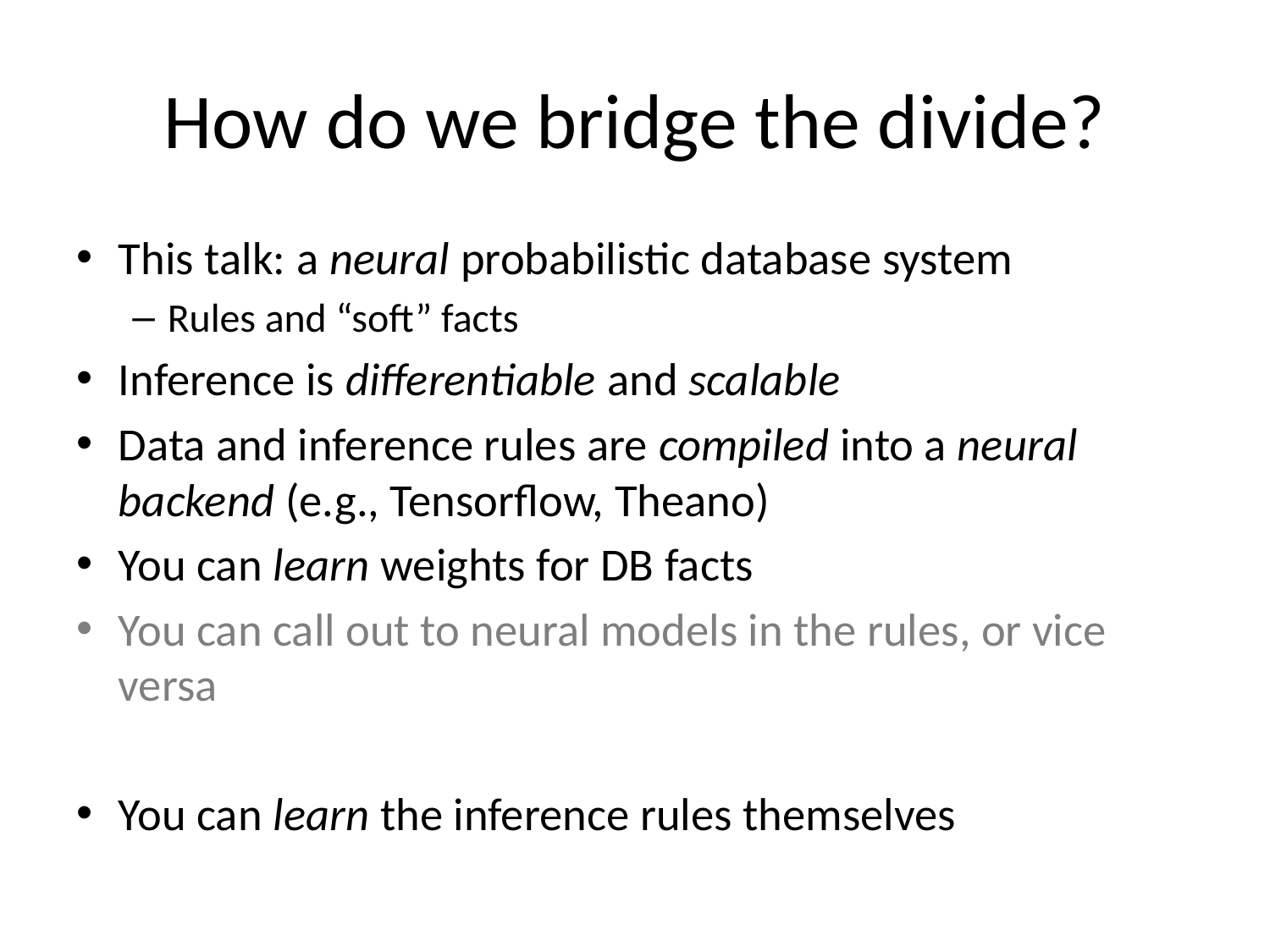

# How do we bridge the divide?
This talk: a neural probabilistic database system
Rules and “soft” facts
Inference is differentiable and scalable
Data and inference rules are compiled into a neural backend (e.g., Tensorflow, Theano)
You can learn weights for DB facts
You can call out to neural models in the rules, or vice versa

You can learn the inference rules themselves